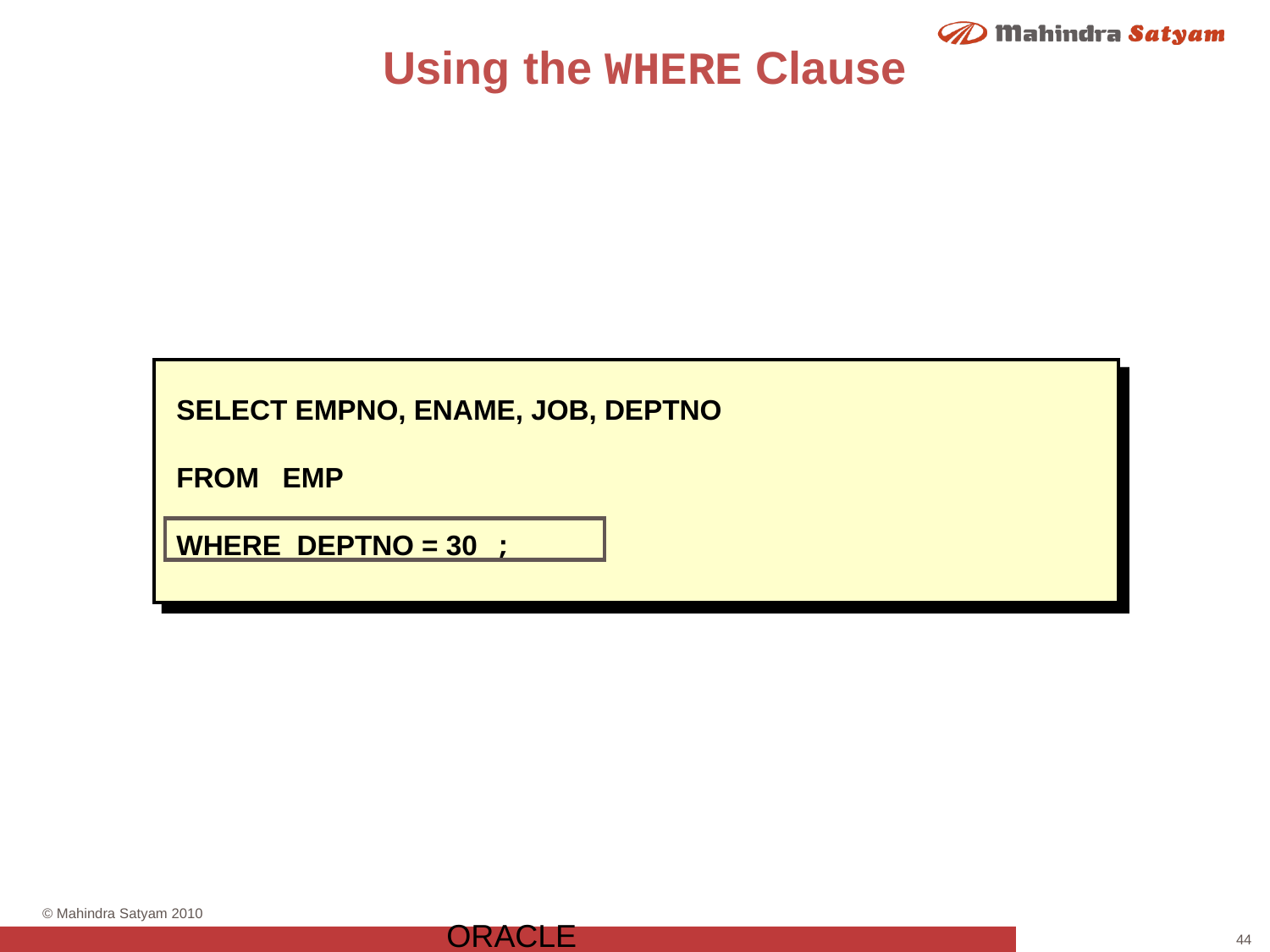

# Using the WHERE Clause

SELECT EMPNO, ENAME, JOB, DEPTNO

FROM   EMP

WHERE  DEPTNO = 30 ;

ORACLE